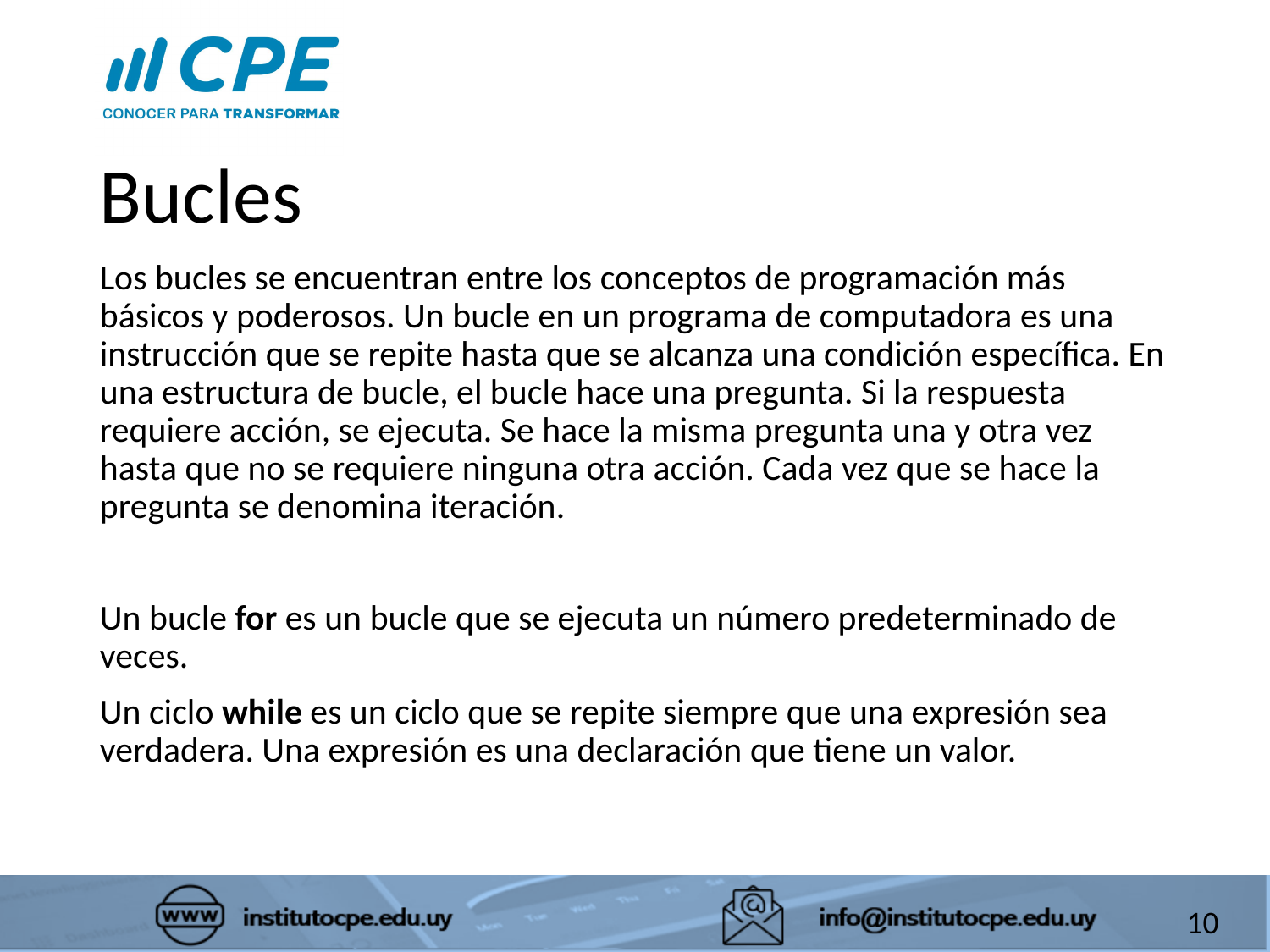

# Bucles
Los bucles se encuentran entre los conceptos de programación más básicos y poderosos. Un bucle en un programa de computadora es una instrucción que se repite hasta que se alcanza una condición específica. En una estructura de bucle, el bucle hace una pregunta. Si la respuesta requiere acción, se ejecuta. Se hace la misma pregunta una y otra vez hasta que no se requiere ninguna otra acción. Cada vez que se hace la pregunta se denomina iteración.

Un bucle for es un bucle que se ejecuta un número predeterminado de veces.
Un ciclo while es un ciclo que se repite siempre que una expresión sea verdadera. Una expresión es una declaración que tiene un valor.
10